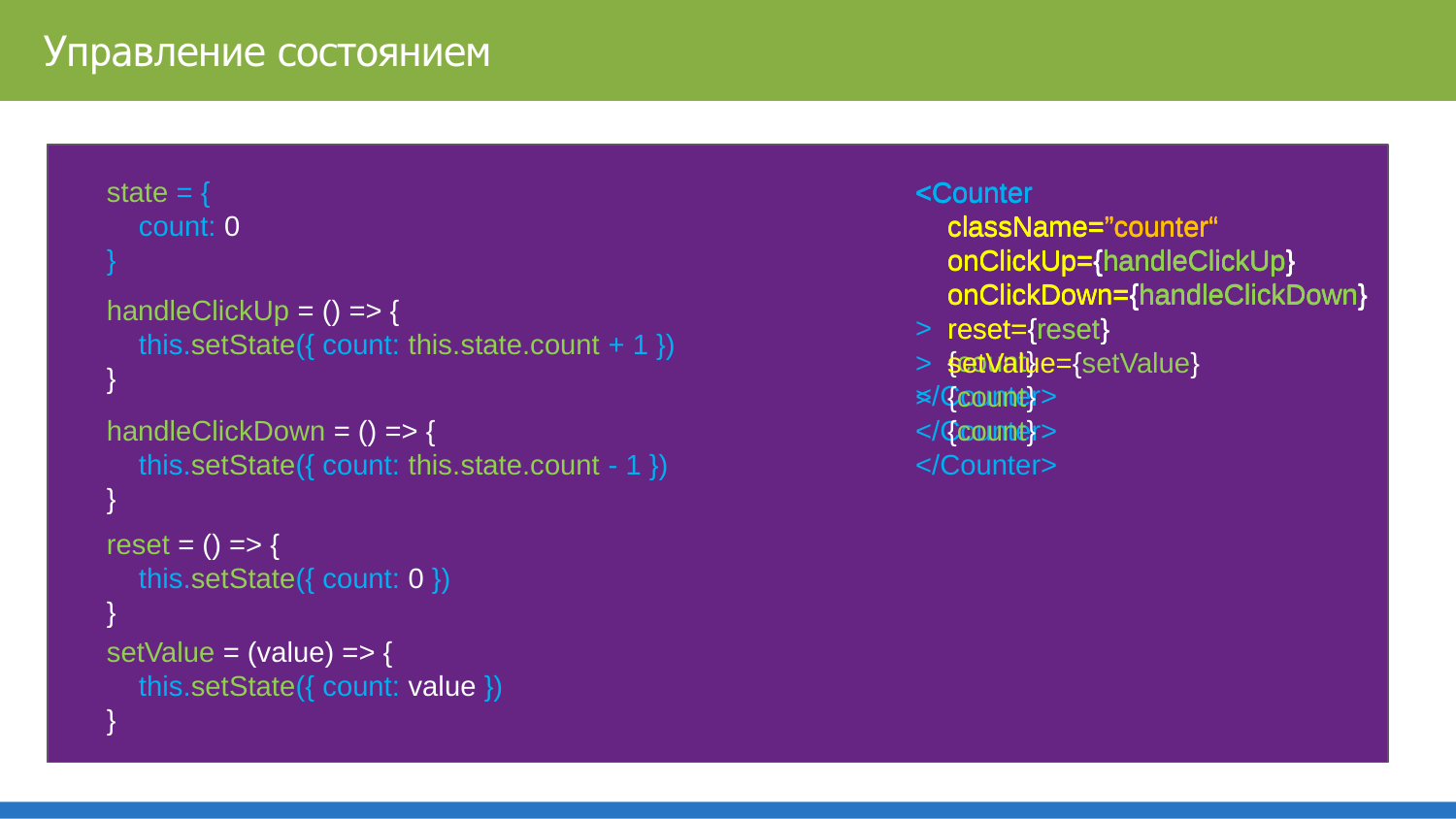

Управление состоянием

state = {
    count: 0
}
<Counter
    className=”counter“
    onClickUp={handleClickUp}
    onClickDown={handleClickDown}
>
    {count}
</Counter>
<Counter
    className=”counter“
    onClickUp={handleClickUp}
    onClickDown={handleClickDown}
    reset={reset}
>
    {count}
</Counter>
<Counter
    className=”counter“
    onClickUp={handleClickUp}
    onClickDown={handleClickDown}
    reset={reset}
    setValue={setValue}
>
    {count}
</Counter>
handleClickUp = () => {
    this.setState({ count: this.state.count + 1 })
}
handleClickDown = () => {
    this.setState({ count: this.state.count - 1 })
}
reset = () => {
    this.setState({ count: 0 })
}
setValue = (value) => {
    this.setState({ count: value })
}